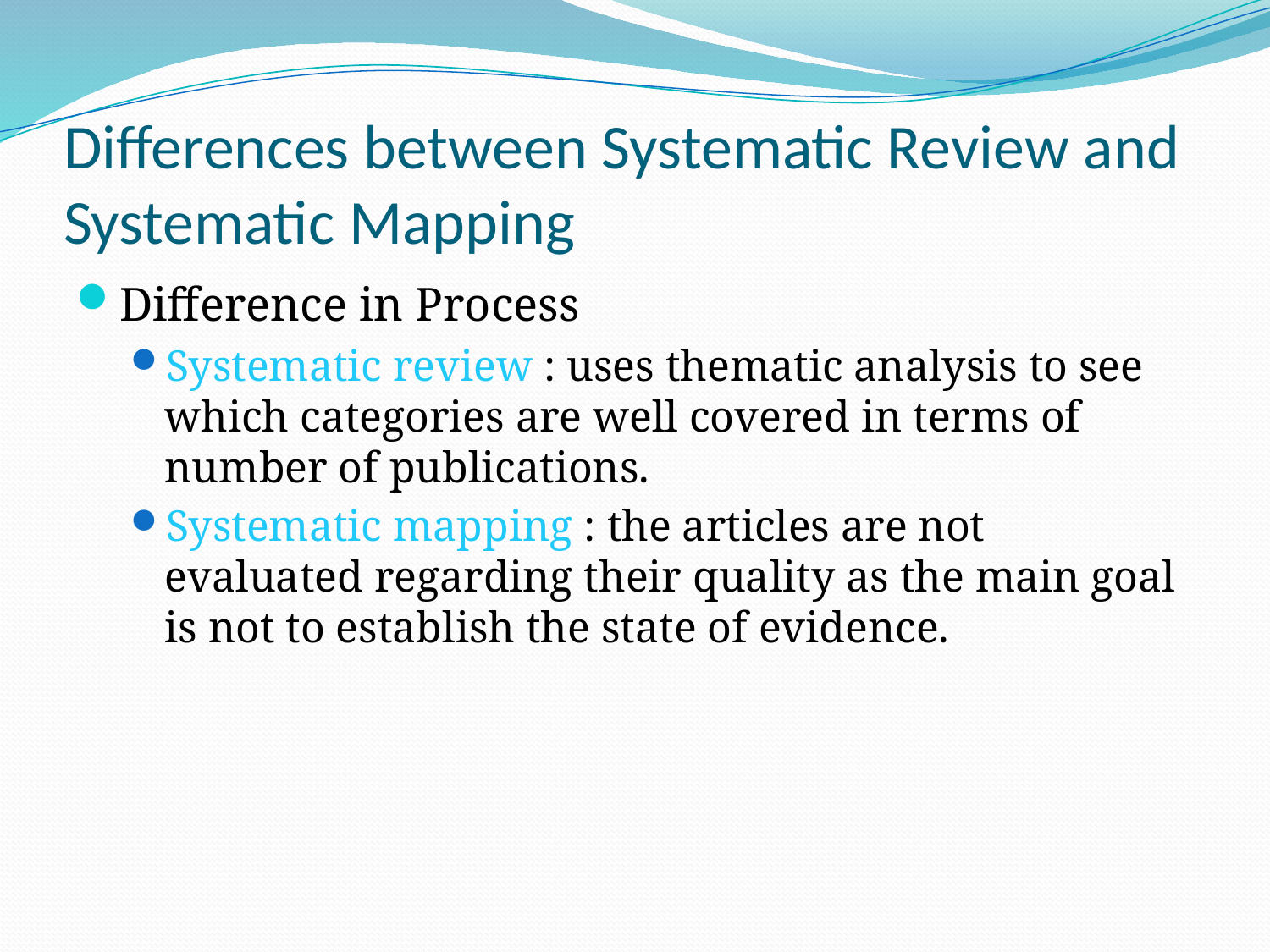

# Differences between Systematic Review and Systematic Mapping
Difference in Process
Systematic review : uses thematic analysis to see which categories are well covered in terms of number of publications.
Systematic mapping : the articles are not evaluated regarding their quality as the main goal is not to establish the state of evidence.